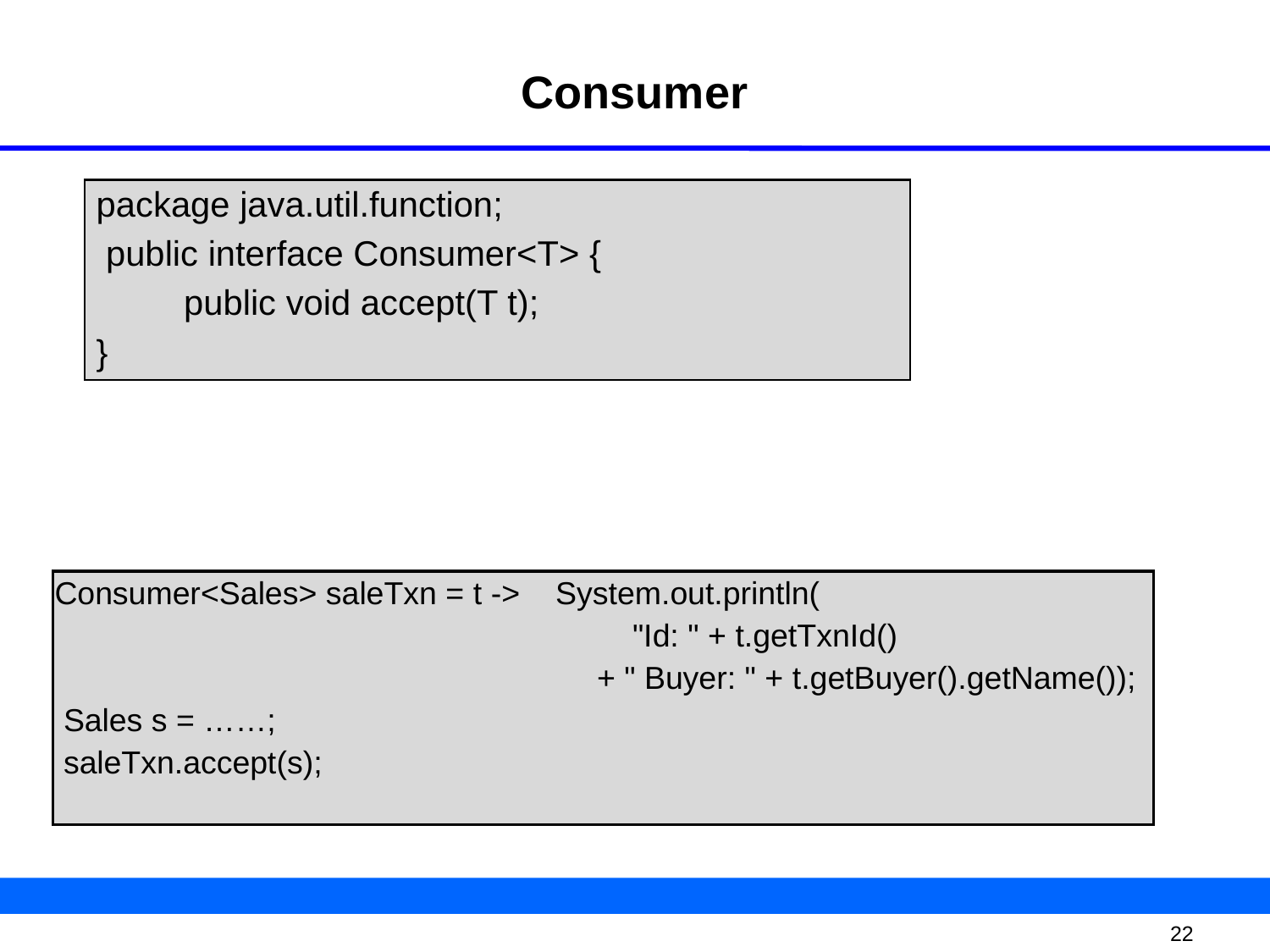

# Consumer
 package java.util.function;
  public interface Consumer<T> {
          public void accept(T t);
 }
Consumer<Sales> saleTxn = t ->    System.out.println(
                                                                 "Id: " + t.getTxnId()
                                                             + " Buyer: " + t.getBuyer().getName());
 Sales s = ……;
 saleTxn.accept(s);